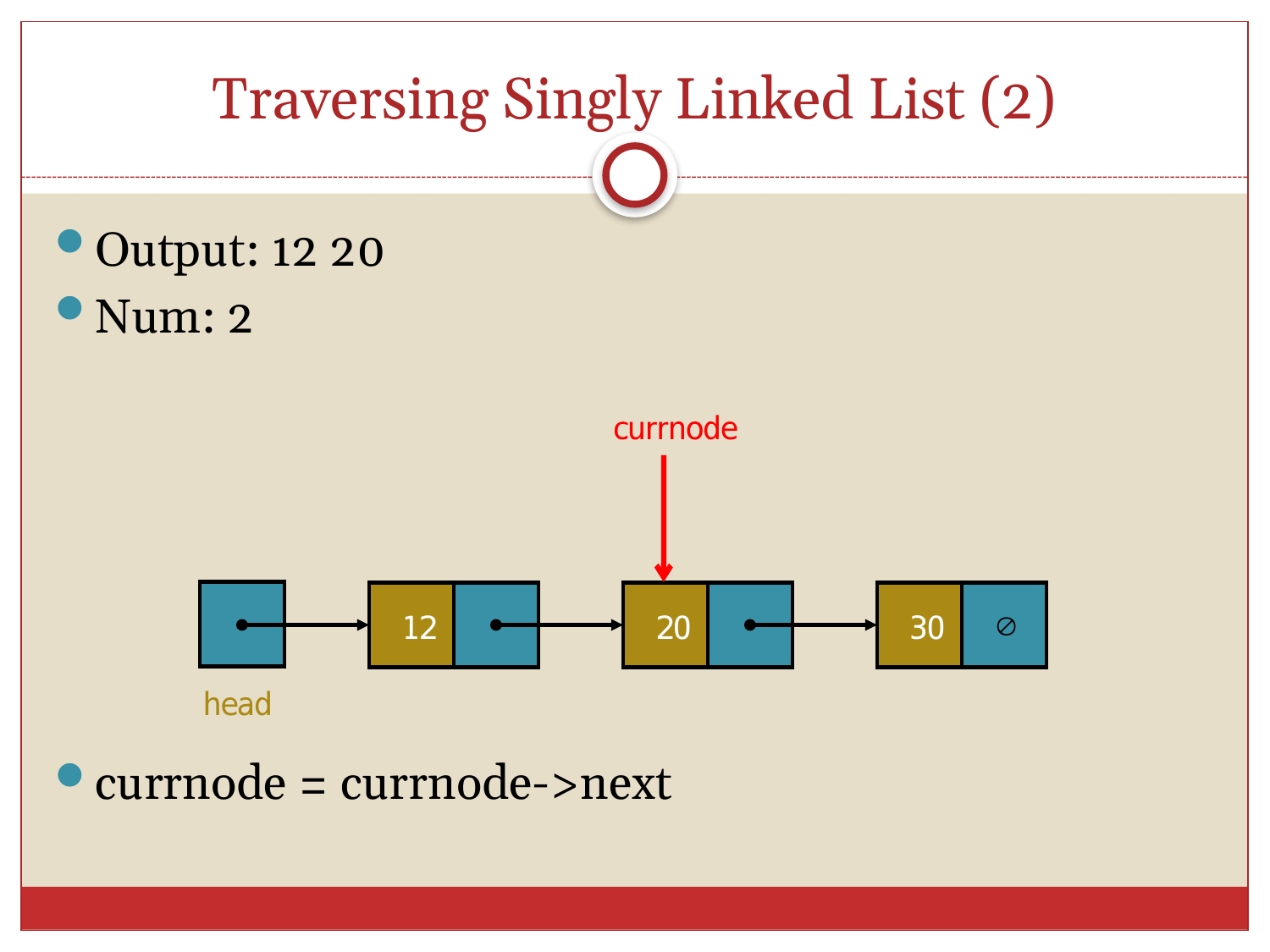

# Traversing Singly Linked List (2)
Output: 12 20
Num: 2

currnode = currnode->next
currnode

12

20

30

∅

head